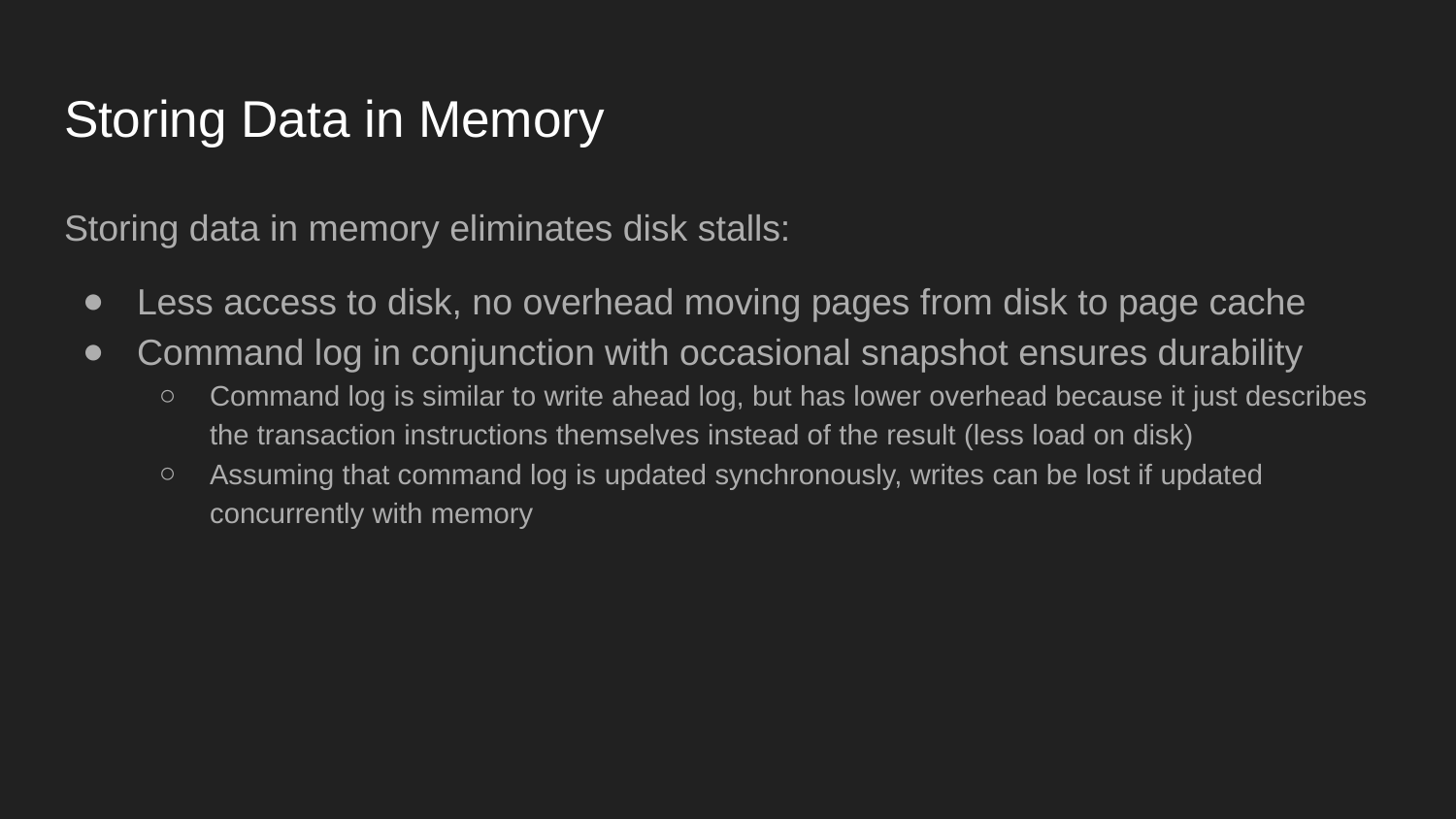

# Storing Data in Memory
Storing data in memory eliminates disk stalls:
Less access to disk, no overhead moving pages from disk to page cache
Command log in conjunction with occasional snapshot ensures durability
Command log is similar to write ahead log, but has lower overhead because it just describes the transaction instructions themselves instead of the result (less load on disk)
Assuming that command log is updated synchronously, writes can be lost if updated concurrently with memory